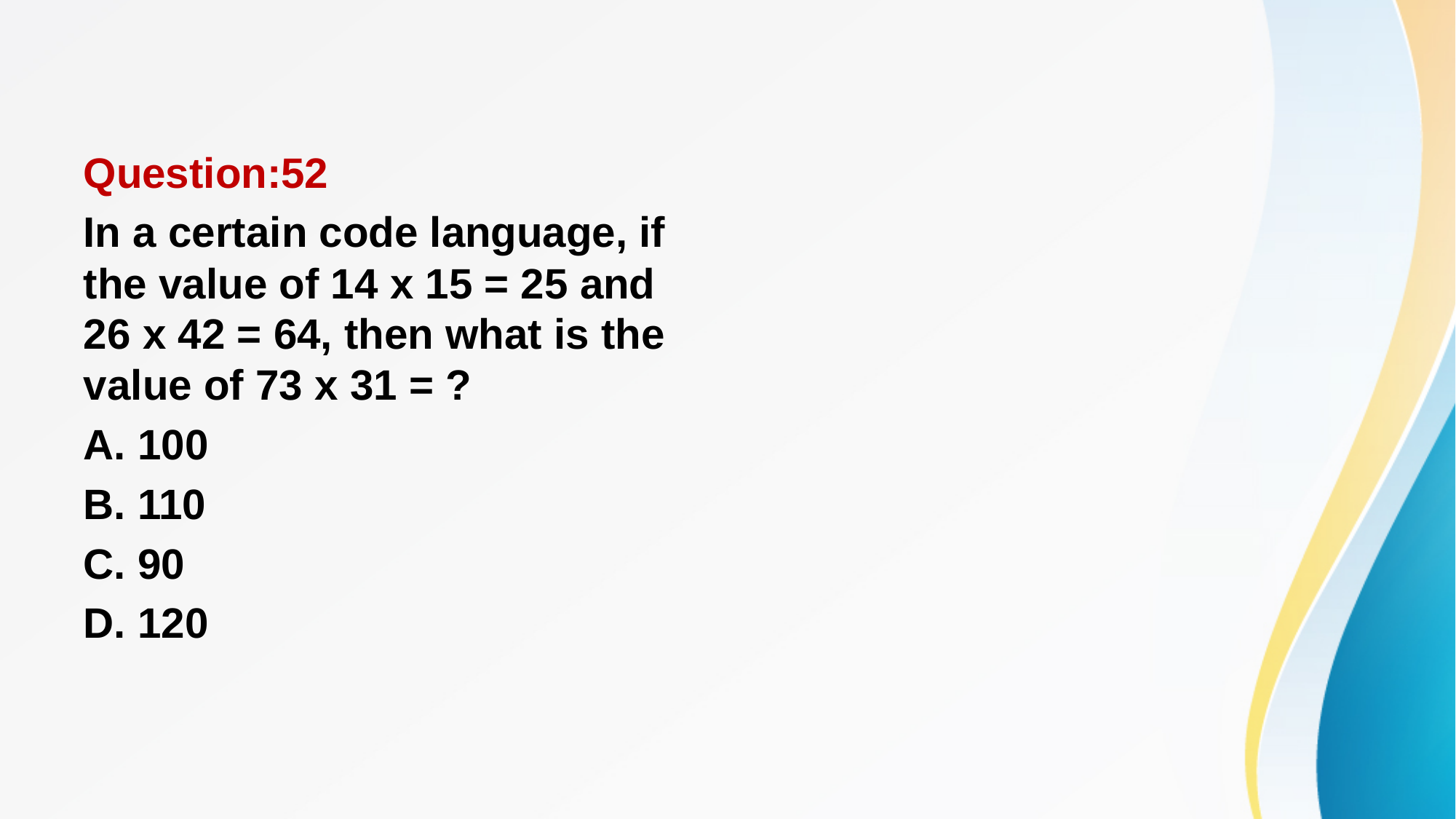

#
Question:52
In a certain code language, if the value of 14 x 15 = 25 and 26 x 42 = 64, then what is the value of 73 x 31 = ?
A. 100
B. 110
C. 90
D. 120